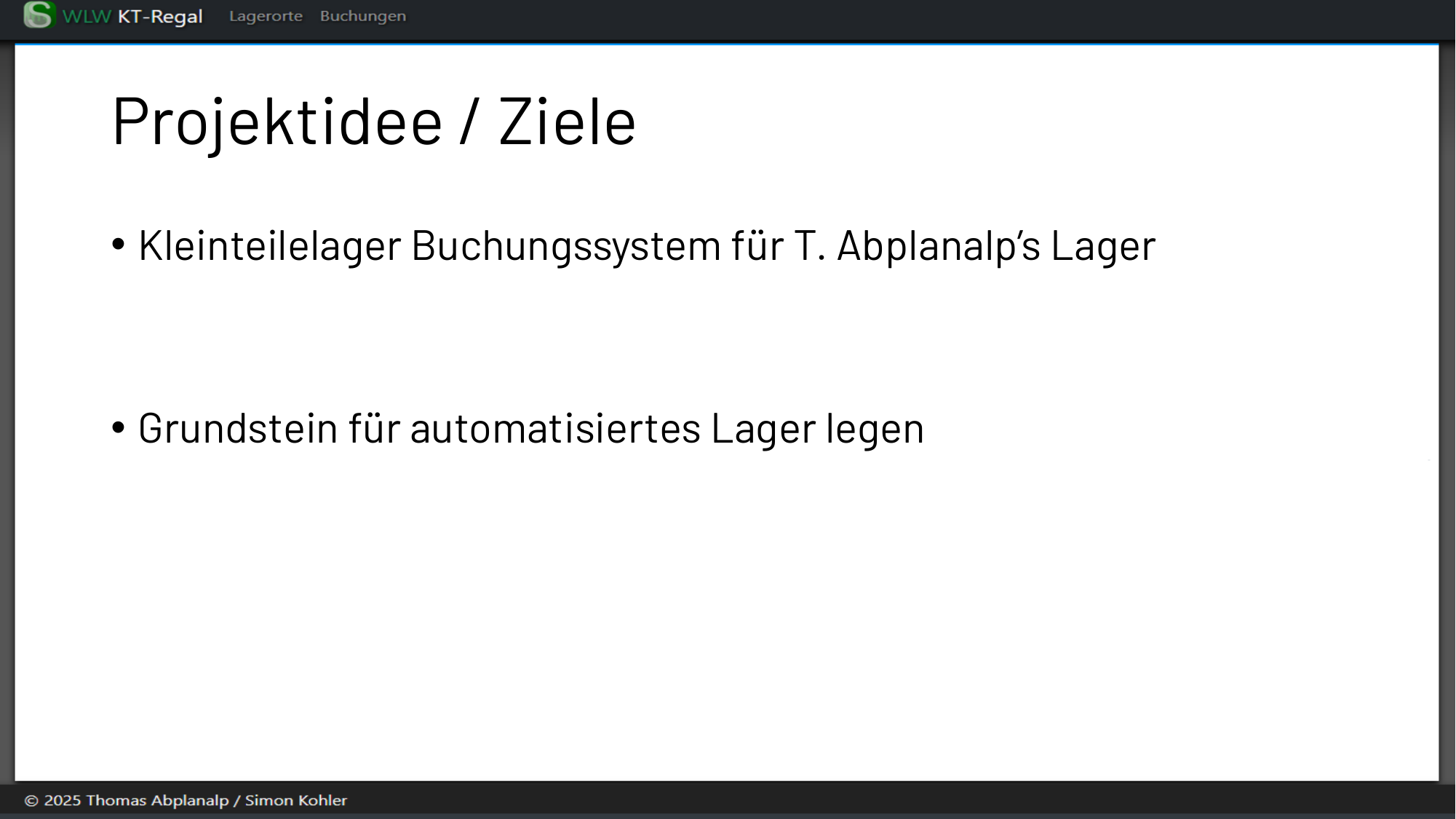

# Projektidee / Ziele
Kleinteilelager Buchungssystem für T. Abplanalp’s Lager

Grundstein für automatisiertes Lager legen